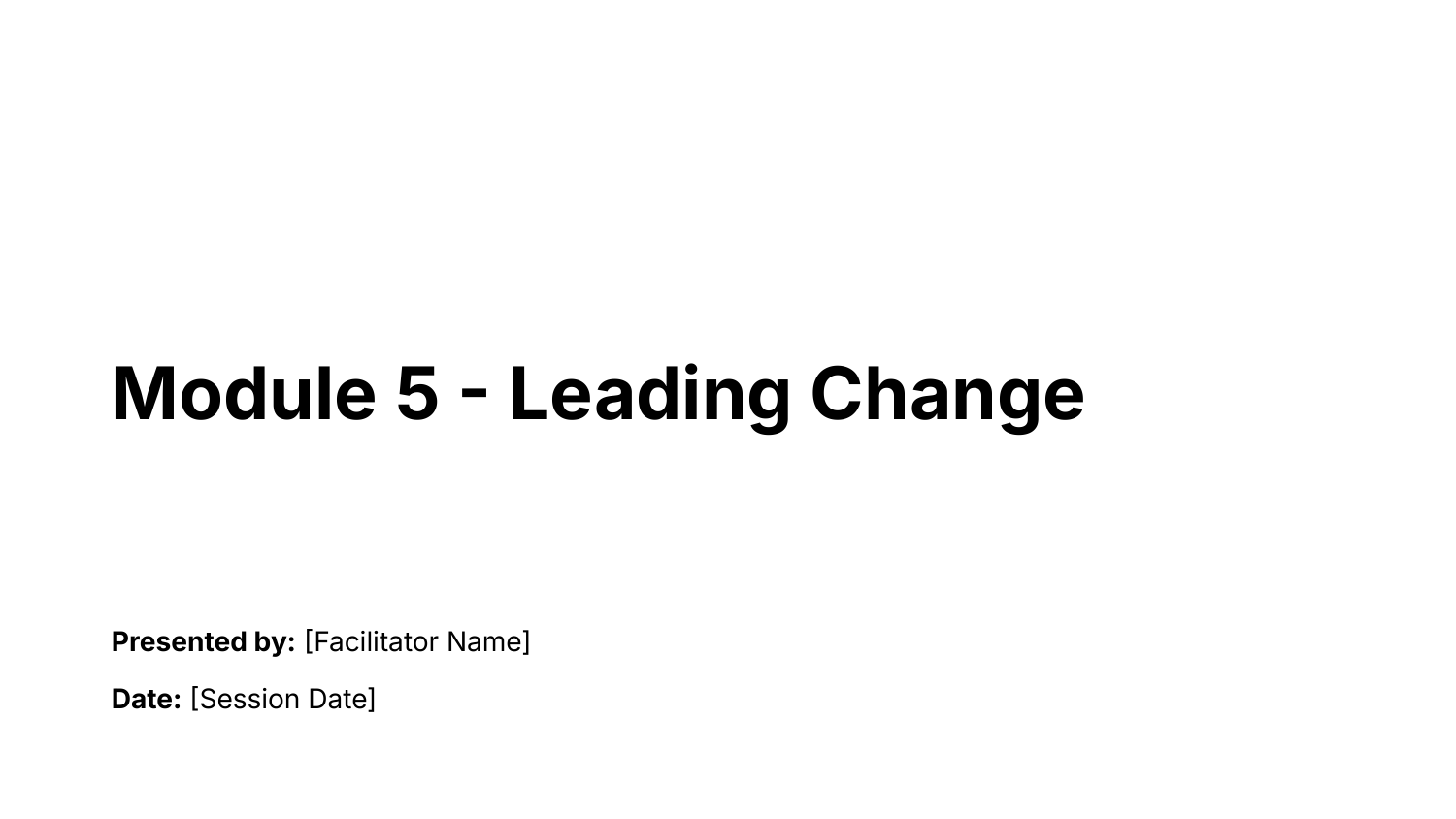

Module 5 - Leading Change
Presented by: [Facilitator Name]
Date: [Session Date]